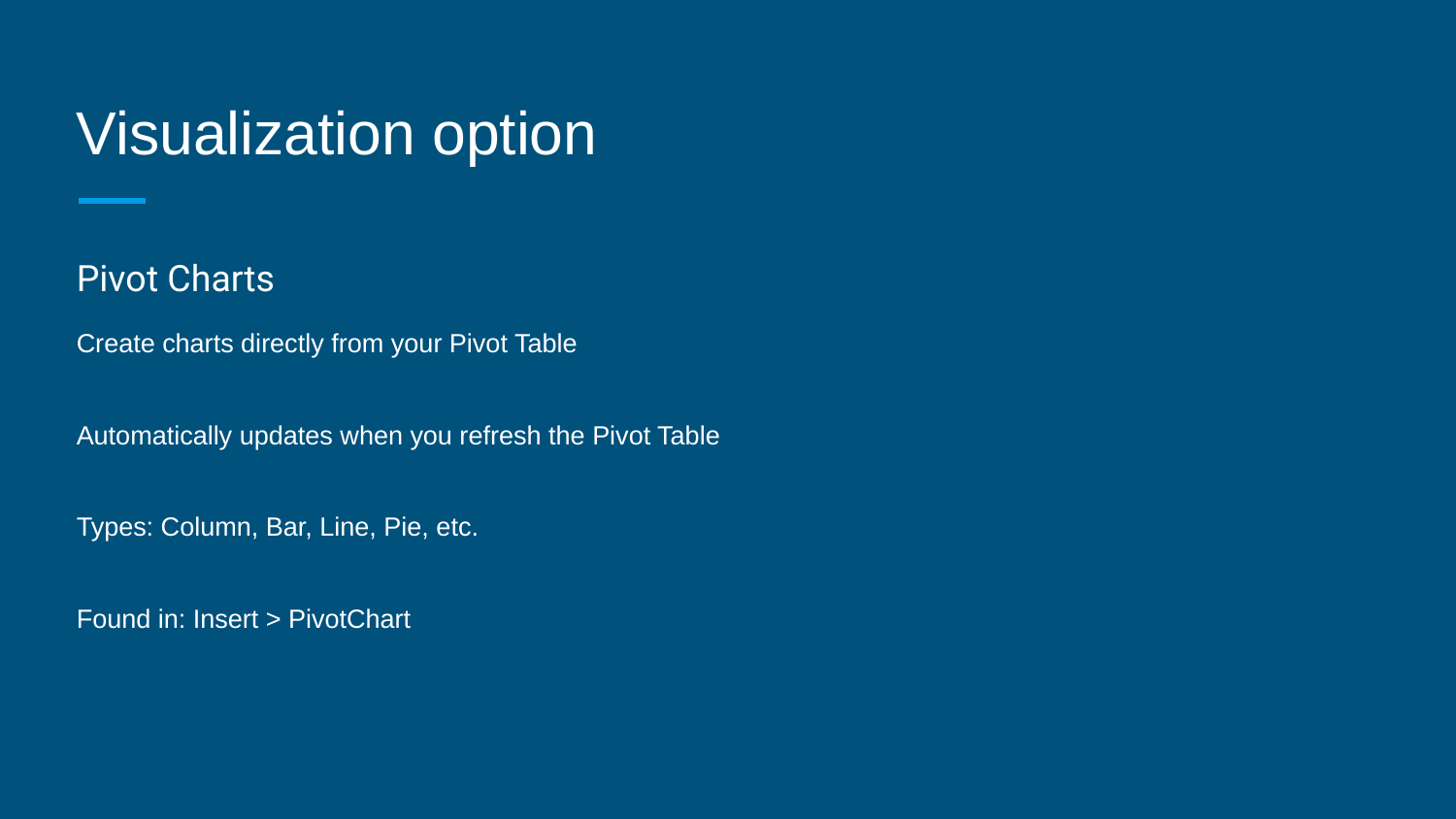

# Visualization option
Pivot Charts
Create charts directly from your Pivot Table
Automatically updates when you refresh the Pivot Table
Types: Column, Bar, Line, Pie, etc.
Found in: Insert > PivotChart